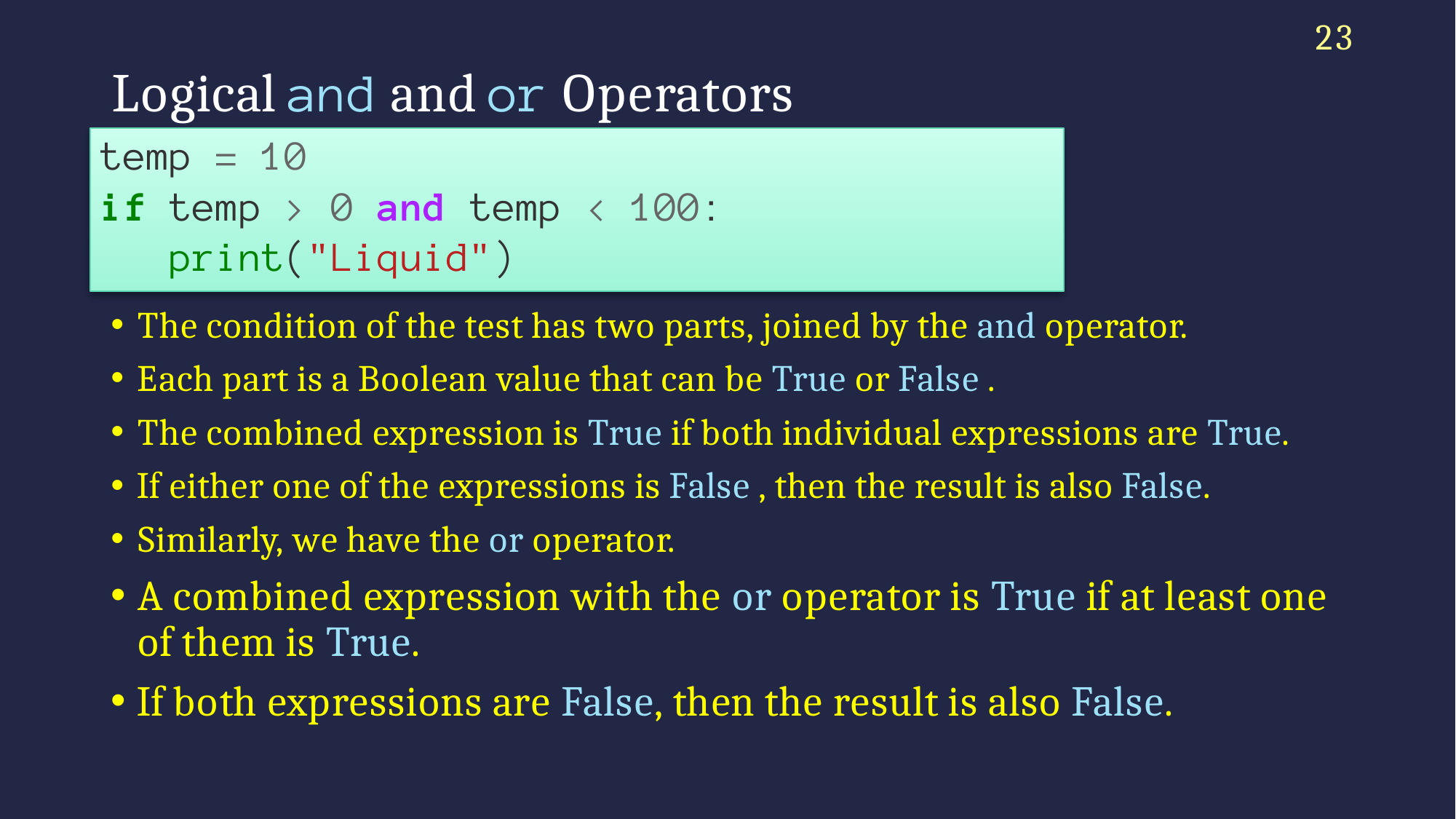

23
# Logical and and or Operators
temp = 10
if temp > 0 and temp < 100:
   print("Liquid")
The condition of the test has two parts, joined by the and operator.
Each part is a Boolean value that can be True or False .
The combined expression is True if both individual expressions are True.
If either one of the expressions is False , then the result is also False.
Similarly, we have the or operator.
A combined expression with the or operator is True if at least one of them is True.
If both expressions are False, then the result is also False.